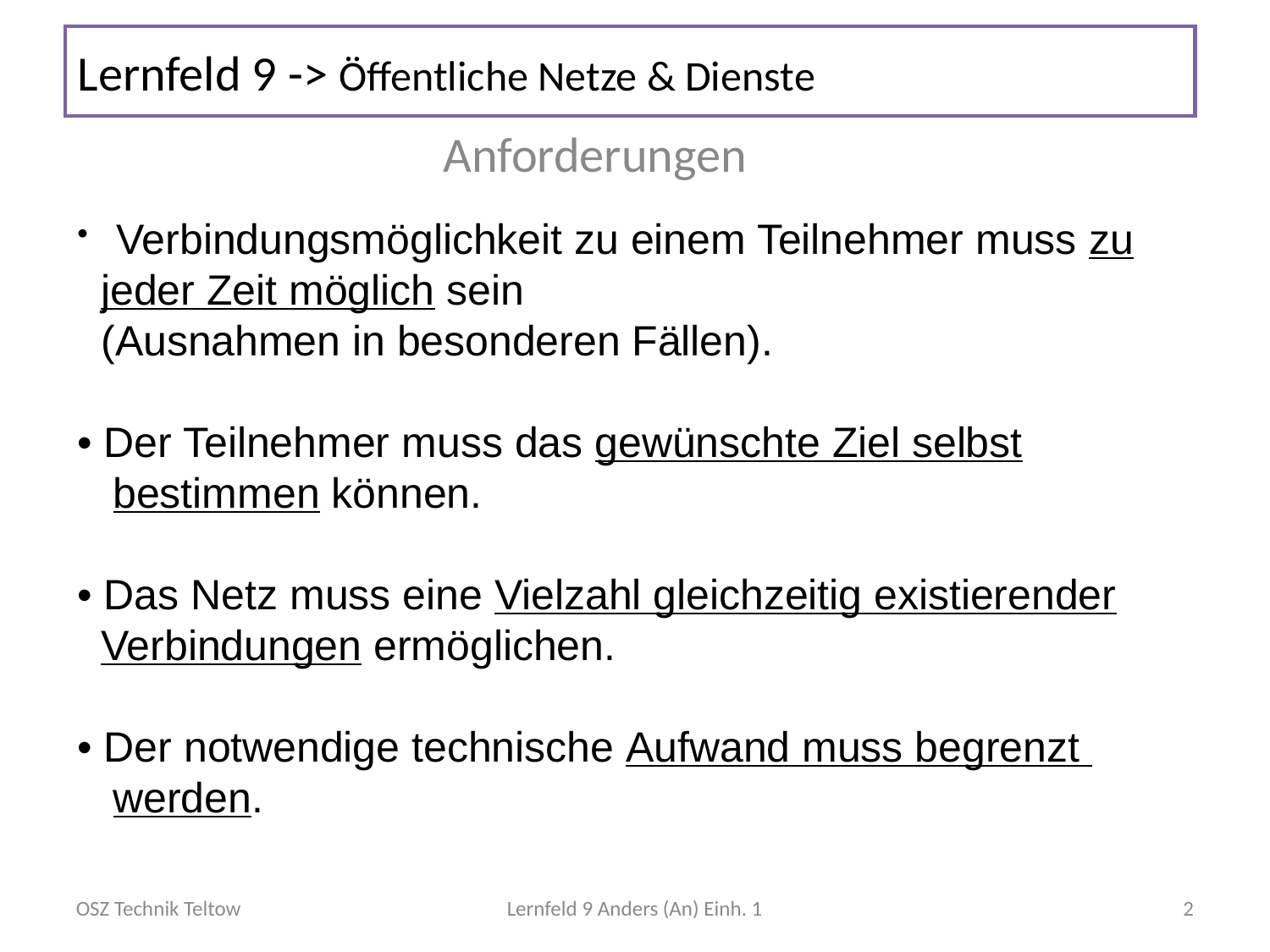

# Lernfeld 9 -> Öffentliche Netze & Dienste
Anforderungen
 Verbindungsmöglichkeit zu einem Teilnehmer muss zu
  jeder Zeit möglich sein
  (Ausnahmen in besonderen Fällen).

• Der Teilnehmer muss das gewünschte Ziel selbst
   bestimmen können.

• Das Netz muss eine Vielzahl gleichzeitig existierender
  Verbindungen ermöglichen.

• Der notwendige technische Aufwand muss begrenzt
   werden.
OSZ Technik Teltow
Lernfeld 9 Anders (An) Einh. 1
2